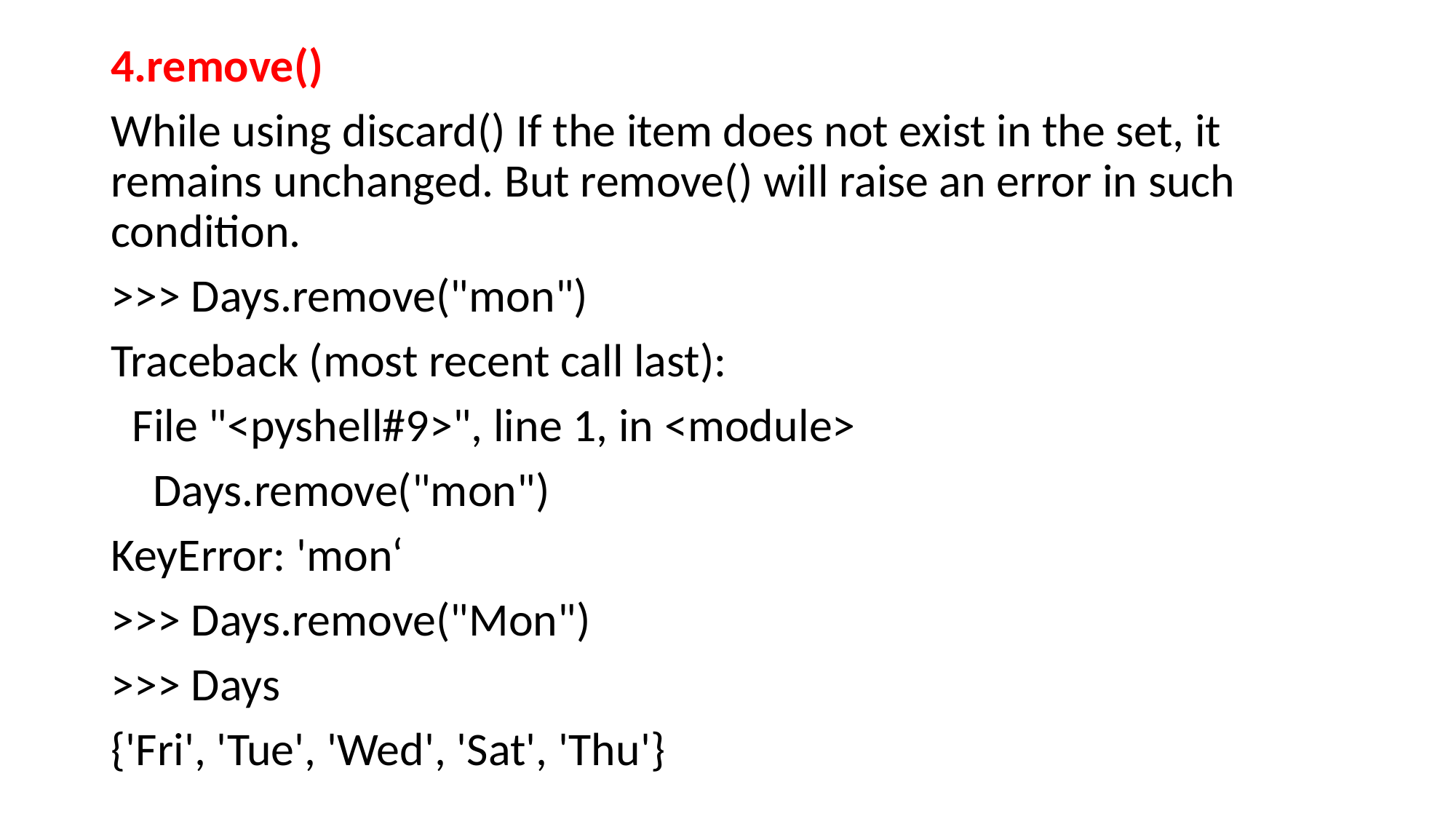

4.remove()
While using discard() If the item does not exist in the set, it remains unchanged. But remove() will raise an error in such condition.
>>> Days.remove("mon")
Traceback (most recent call last):
  File "<pyshell#9>", line 1, in <module>
    Days.remove("mon")
KeyError: 'mon‘
>>> Days.remove("Mon")
>>> Days
{'Fri', 'Tue', 'Wed', 'Sat', 'Thu'}